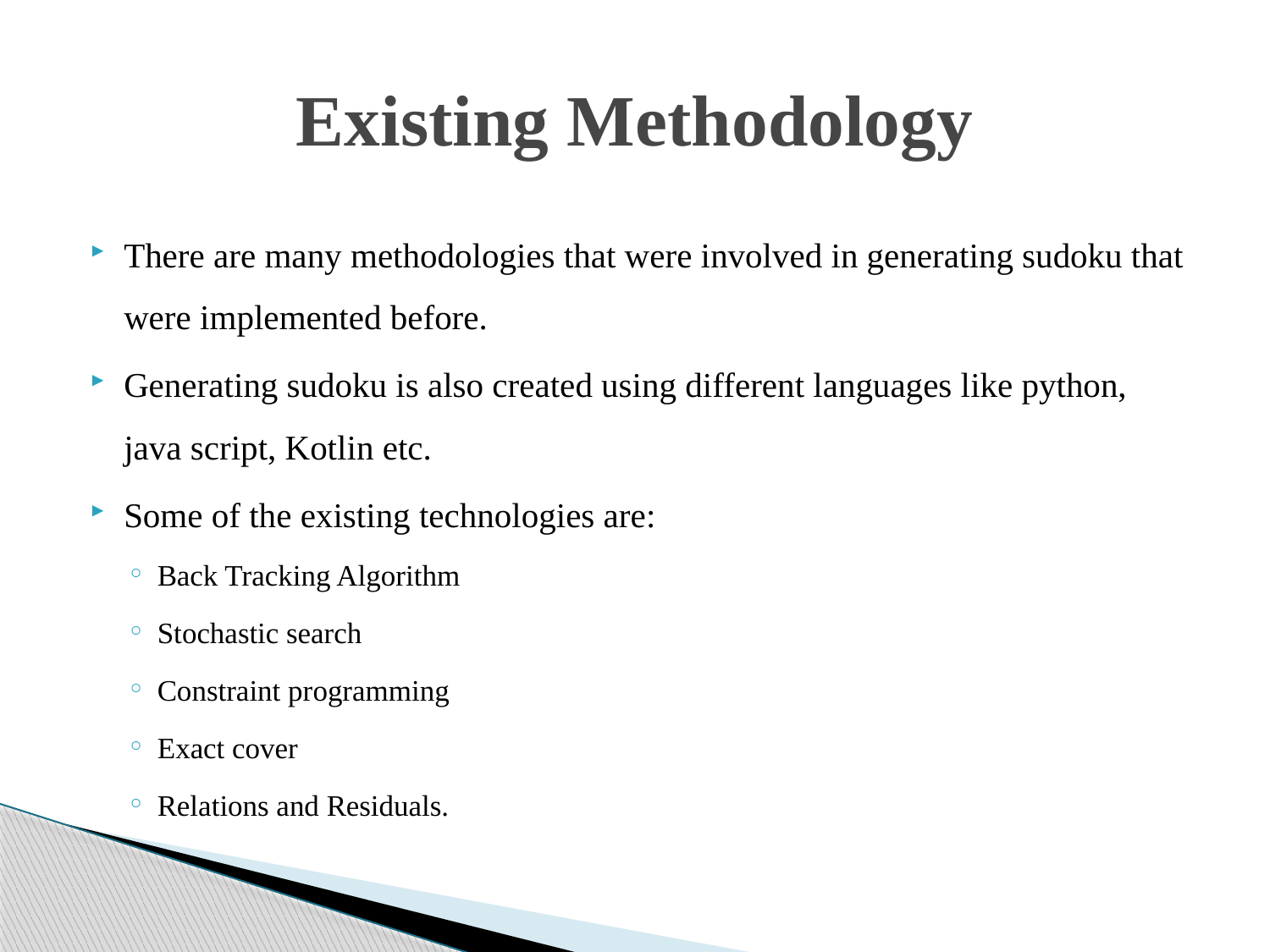

# Existing Methodology
There are many methodologies that were involved in generating sudoku that were implemented before.
Generating sudoku is also created using different languages like python, java script, Kotlin etc.
Some of the existing technologies are:
Back Tracking Algorithm
Stochastic search
Constraint programming
Exact cover
Relations and Residuals.